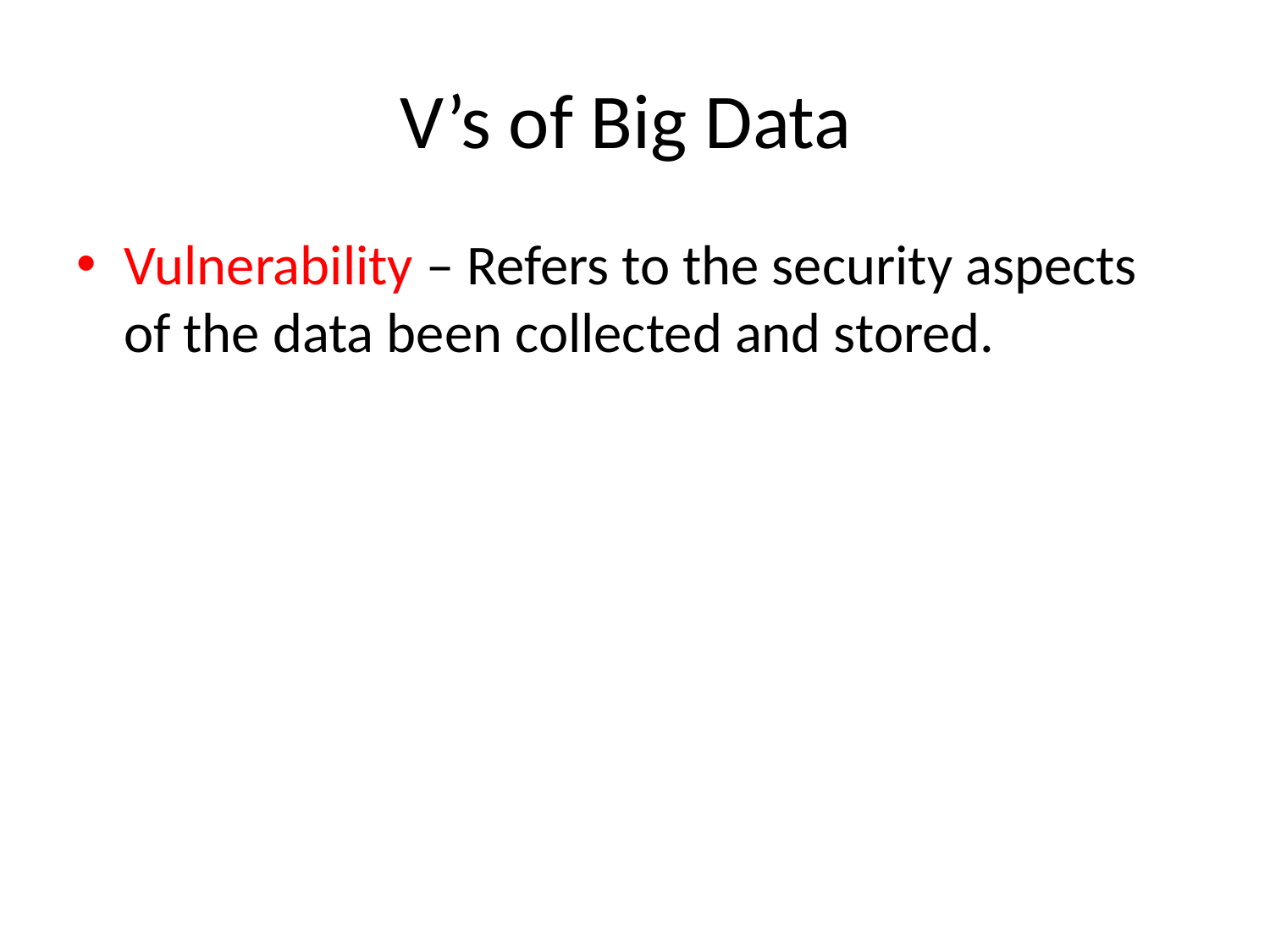

# V’s of Big Data
Vulnerability – Refers to the security aspects of the data been collected and stored.